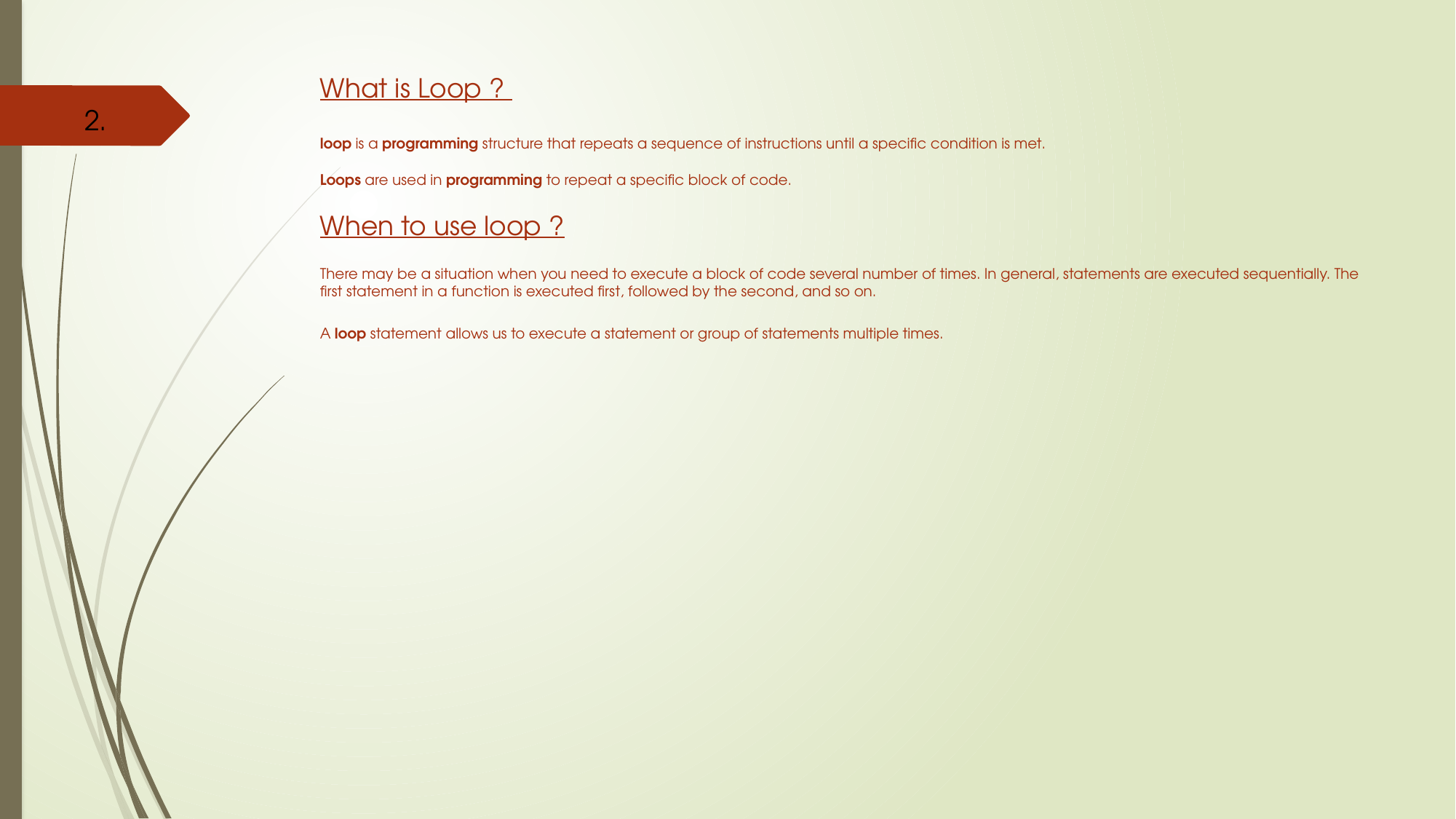

# What is Loop ? loop is a programming structure that repeats a sequence of instructions until a specific condition is met. Loops are used in programming to repeat a specific block of code. When to use loop ? There may be a situation when you need to execute a block of code several number of times. In general, statements are executed sequentially. The first statement in a function is executed first, followed by the second, and so on. A loop statement allows us to execute a statement or group of statements multiple times.
2.